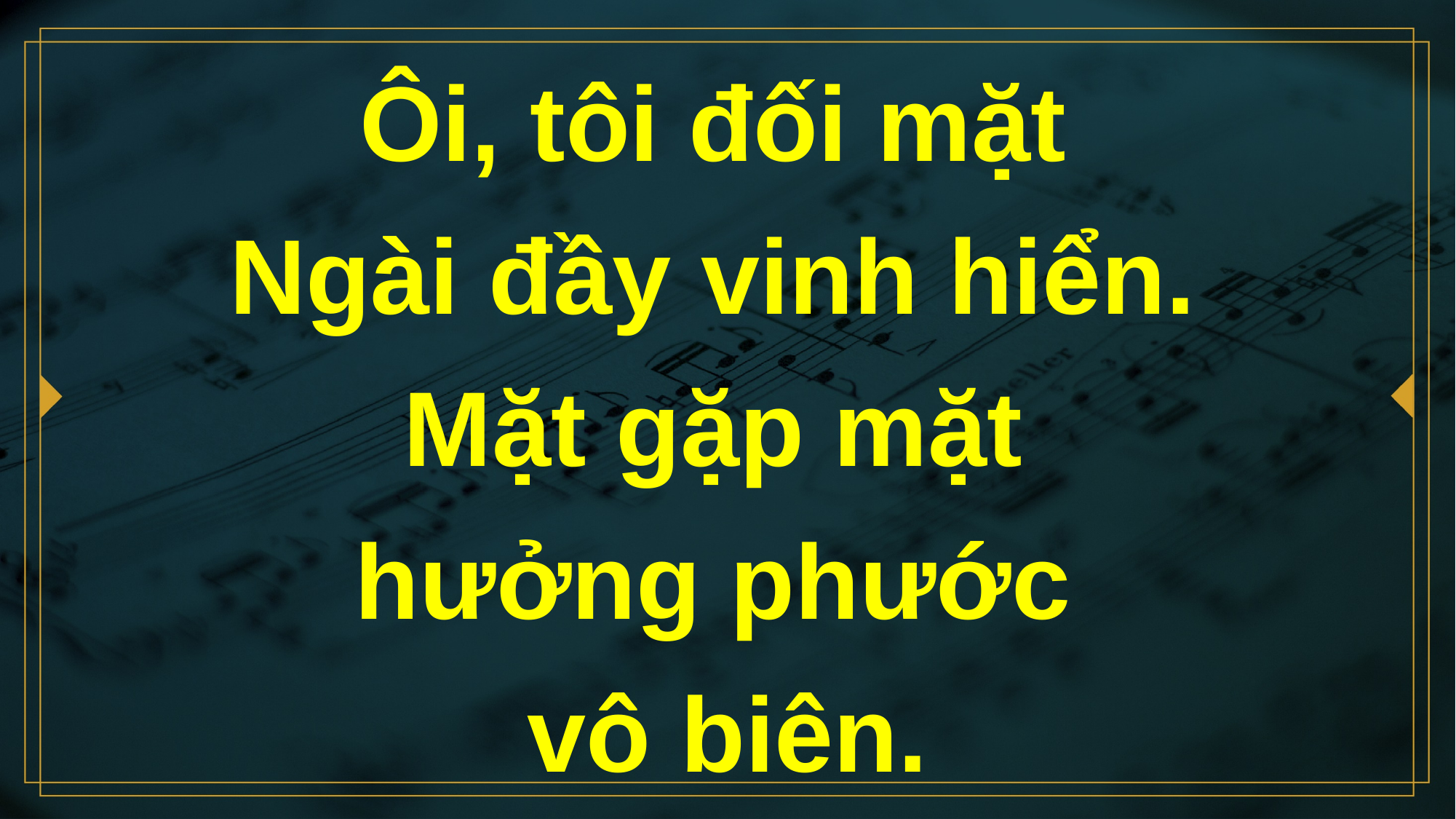

# Ôi, tôi đối mặt Ngài đầy vinh hiển. Mặt gặp mặt hưởng phước vô biên.